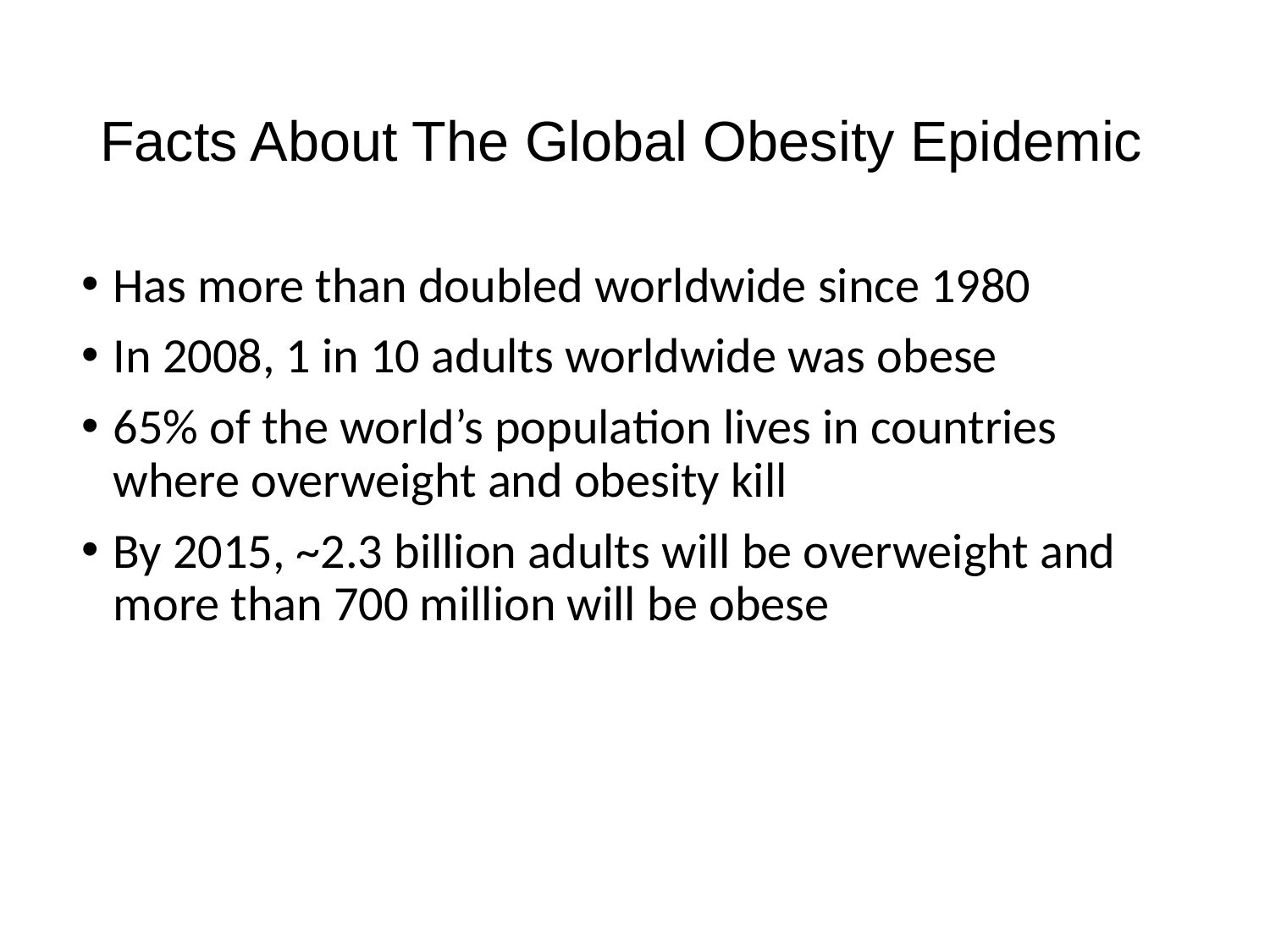

# Facts About The Global Obesity Epidemic
Has more than doubled worldwide since 1980
In 2008, 1 in 10 adults worldwide was obese
65% of the world’s population lives in countries where overweight and obesity kill
By 2015, ~2.3 billion adults will be overweight and more than 700 million will be obese